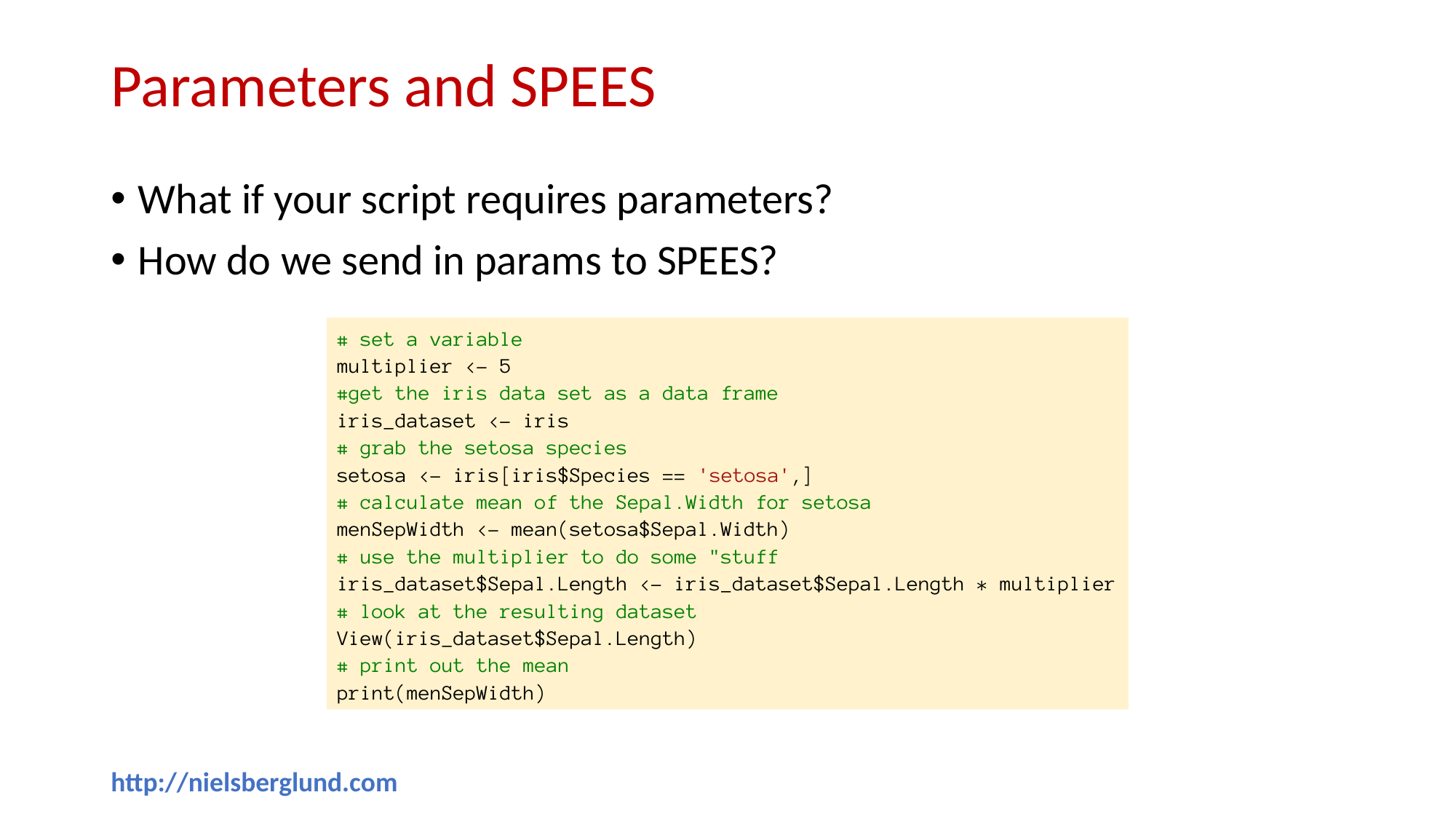

# Parameters and SPEES
What if your script requires parameters?
How do we send in params to SPEES?
# set a variable
multiplier <- 5
#get the iris data set as a data frame
iris_dataset <- iris
# grab the setosa species
setosa <- iris[iris$Species == 'setosa',]
# calculate mean of the Sepal.Width for setosa
menSepWidth <- mean(setosa$Sepal.Width)
# use the multiplier to do some "stuff
iris_dataset$Sepal.Length <- iris_dataset$Sepal.Length * multiplier
# look at the resulting dataset
View(iris_dataset$Sepal.Length)
# print out the mean
print(menSepWidth)
http://nielsberglund.com